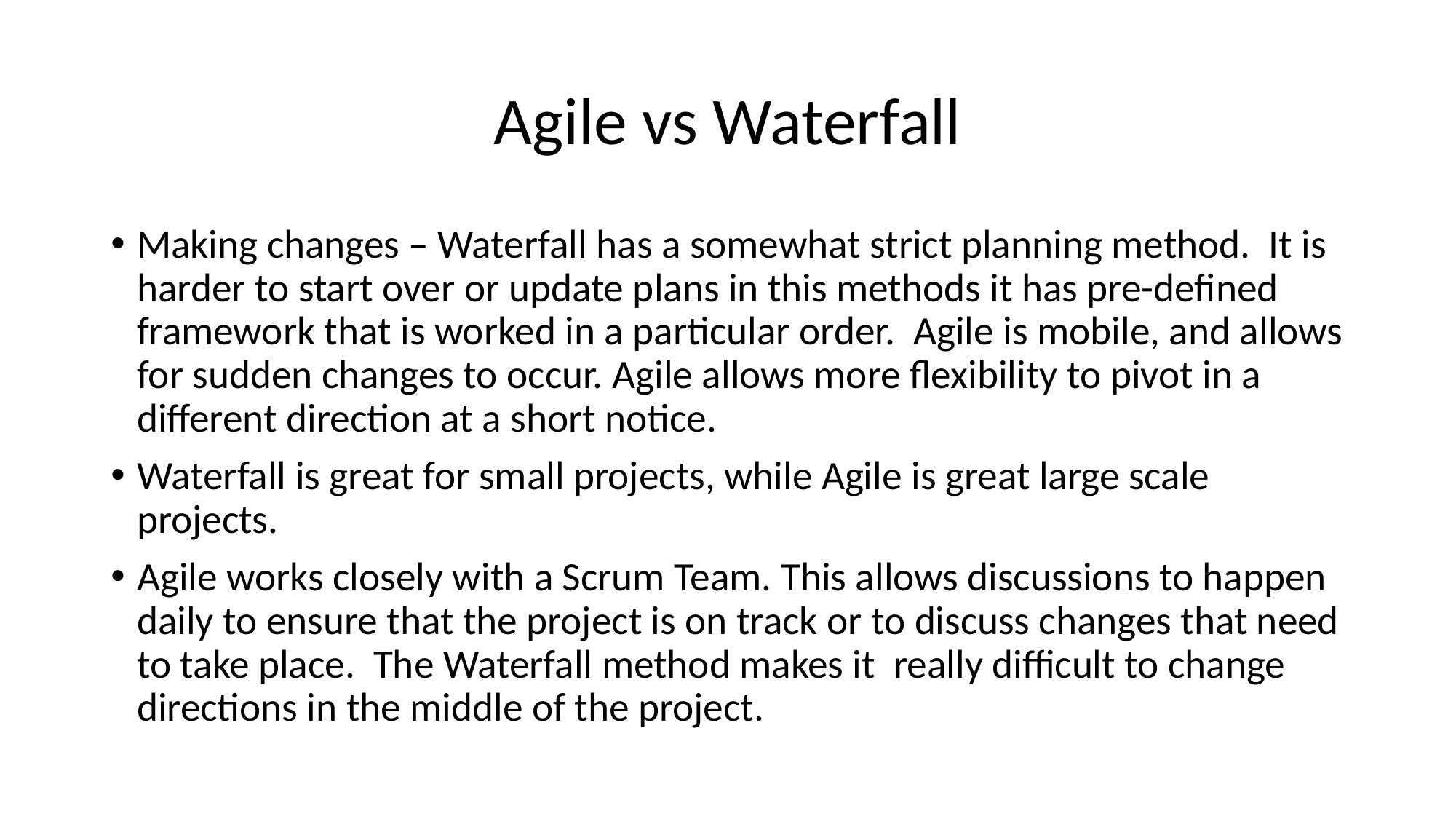

# Agile vs Waterfall
Making changes – Waterfall has a somewhat strict planning method.  It is harder to start over or update plans in this methods it has pre-defined framework that is worked in a particular order.  Agile is mobile, and allows for sudden changes to occur. Agile allows more flexibility to pivot in a different direction at a short notice.
Waterfall is great for small projects, while Agile is great large scale projects.
Agile works closely with a Scrum Team. This allows discussions to happen daily to ensure that the project is on track or to discuss changes that need to take place.  The Waterfall method makes it  really difficult to change directions in the middle of the project.